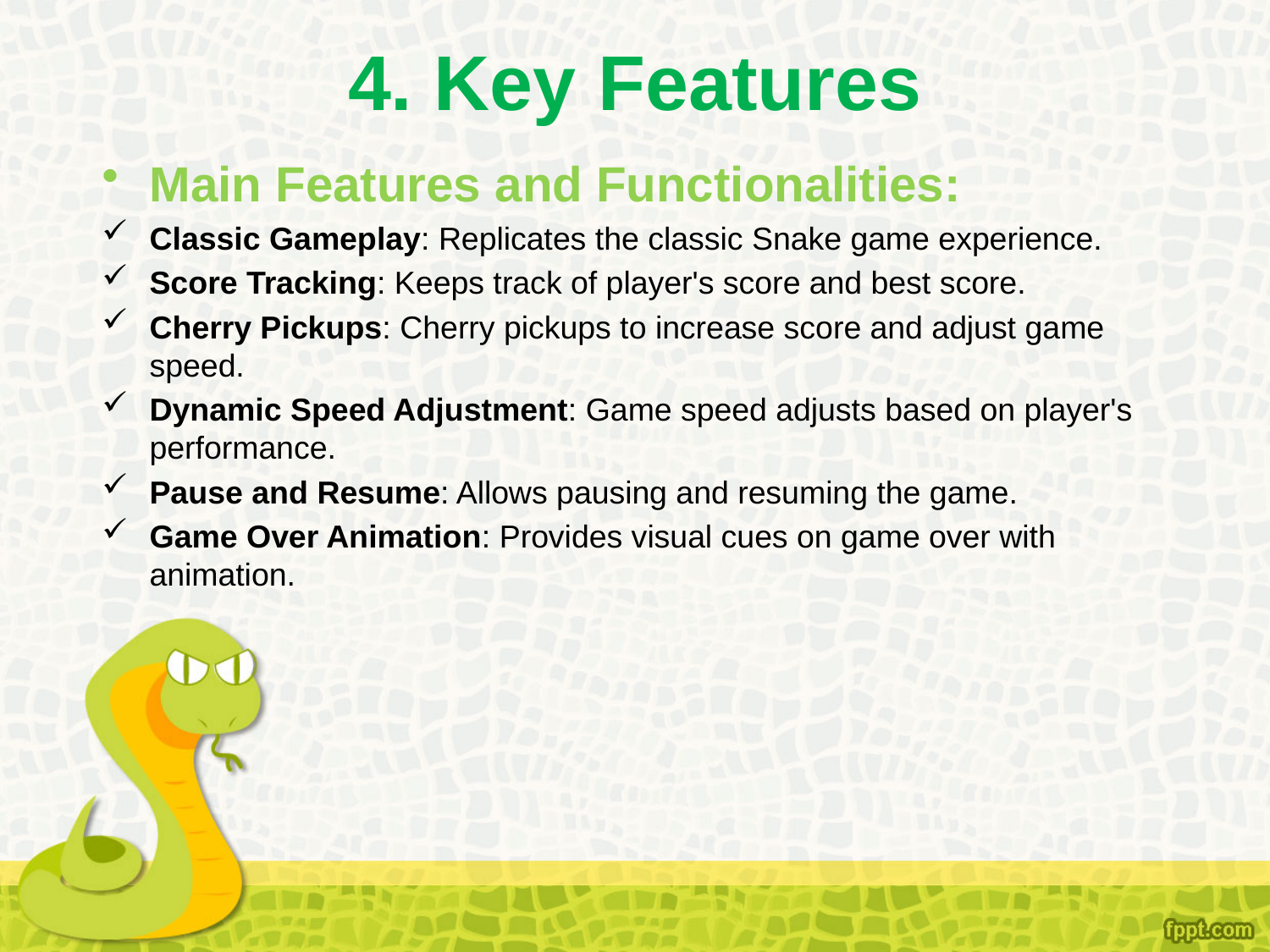

# 4. Key Features
Main Features and Functionalities:
Classic Gameplay: Replicates the classic Snake game experience.
Score Tracking: Keeps track of player's score and best score.
Cherry Pickups: Cherry pickups to increase score and adjust game speed.
Dynamic Speed Adjustment: Game speed adjusts based on player's performance.
Pause and Resume: Allows pausing and resuming the game.
Game Over Animation: Provides visual cues on game over with animation.